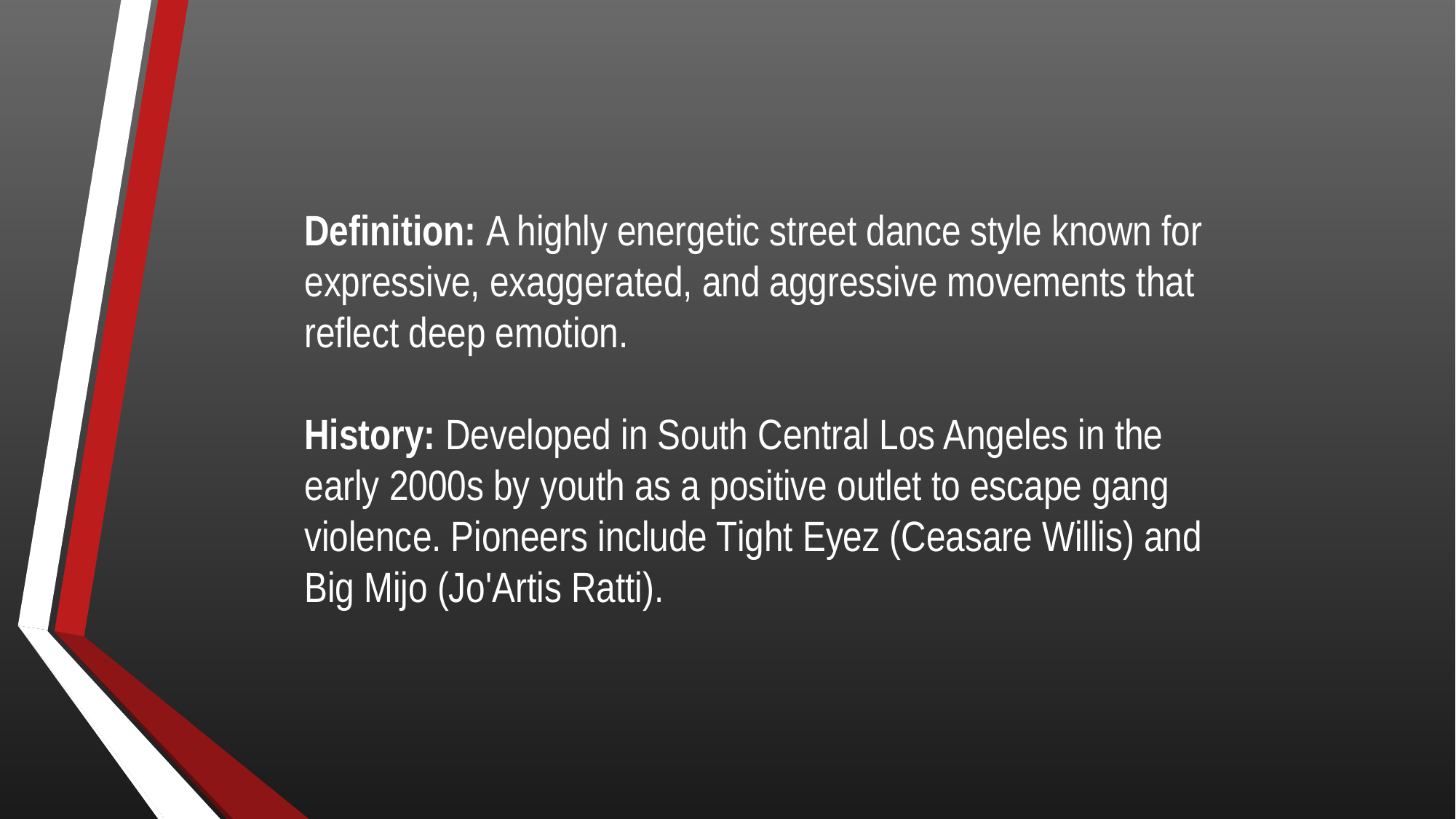

Definition: A highly energetic street dance style known for expressive, exaggerated, and aggressive movements that reflect deep emotion.

History: Developed in South Central Los Angeles in the early 2000s by youth as a positive outlet to escape gang violence. Pioneers include Tight Eyez (Ceasare Willis) and Big Mijo (Jo'Artis Ratti).